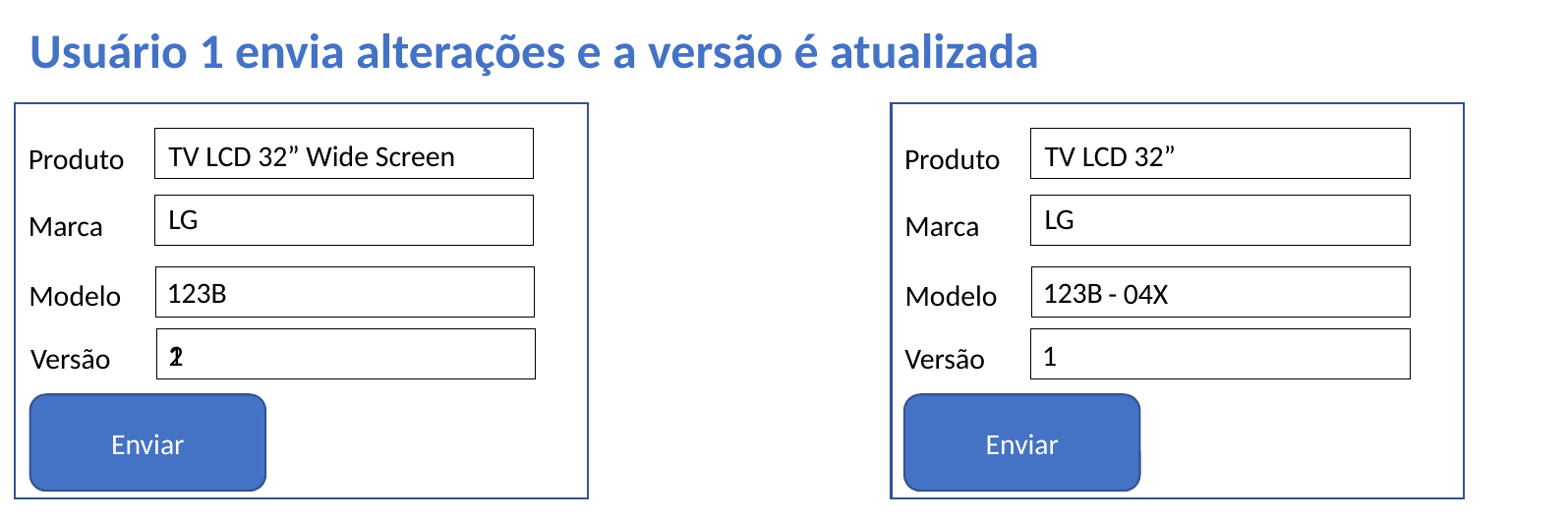

Usuário 1 envia alterações e a versão é atualizada

TV LCD 32” Wide Screen
TV LCD 32”
Produto
Produto
LG
LG

Marca
Marca

123B
123B
- 04X
Modelo
Modelo

1
1
2
Versão
Versão
Enviar
Enviar